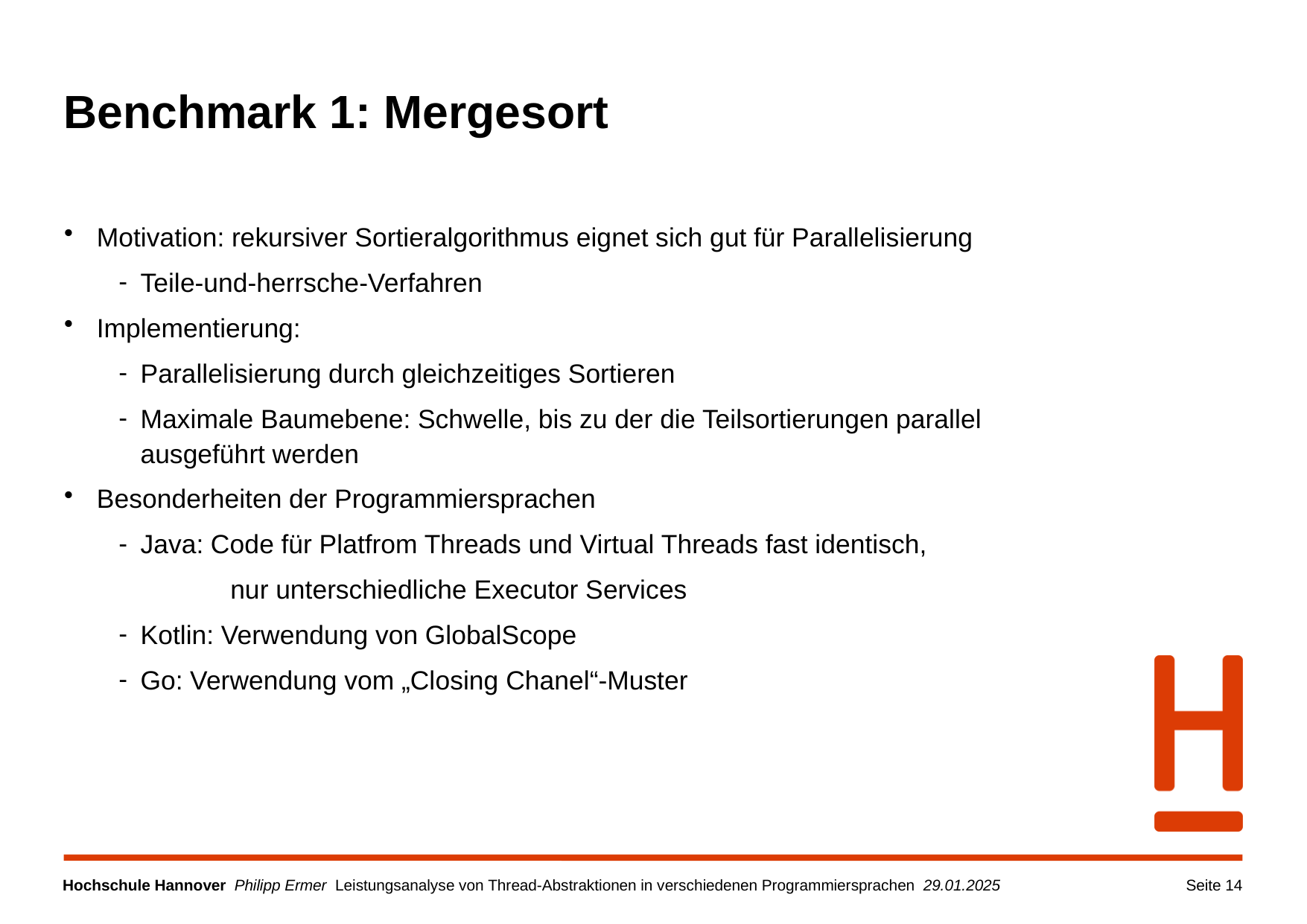

# Benchmark 1: Mergesort
Motivation: rekursiver Sortieralgorithmus eignet sich gut für Parallelisierung
Teile-und-herrsche-Verfahren
Implementierung:
Parallelisierung durch gleichzeitiges Sortieren
Maximale Baumebene: Schwelle, bis zu der die Teilsortierungen parallel ausgeführt werden
Besonderheiten der Programmiersprachen
Java: Code für Platfrom Threads und Virtual Threads fast identisch,
	nur unterschiedliche Executor Services
Kotlin: Verwendung von GlobalScope
Go: Verwendung vom „Closing Chanel“-Muster
Seite 14